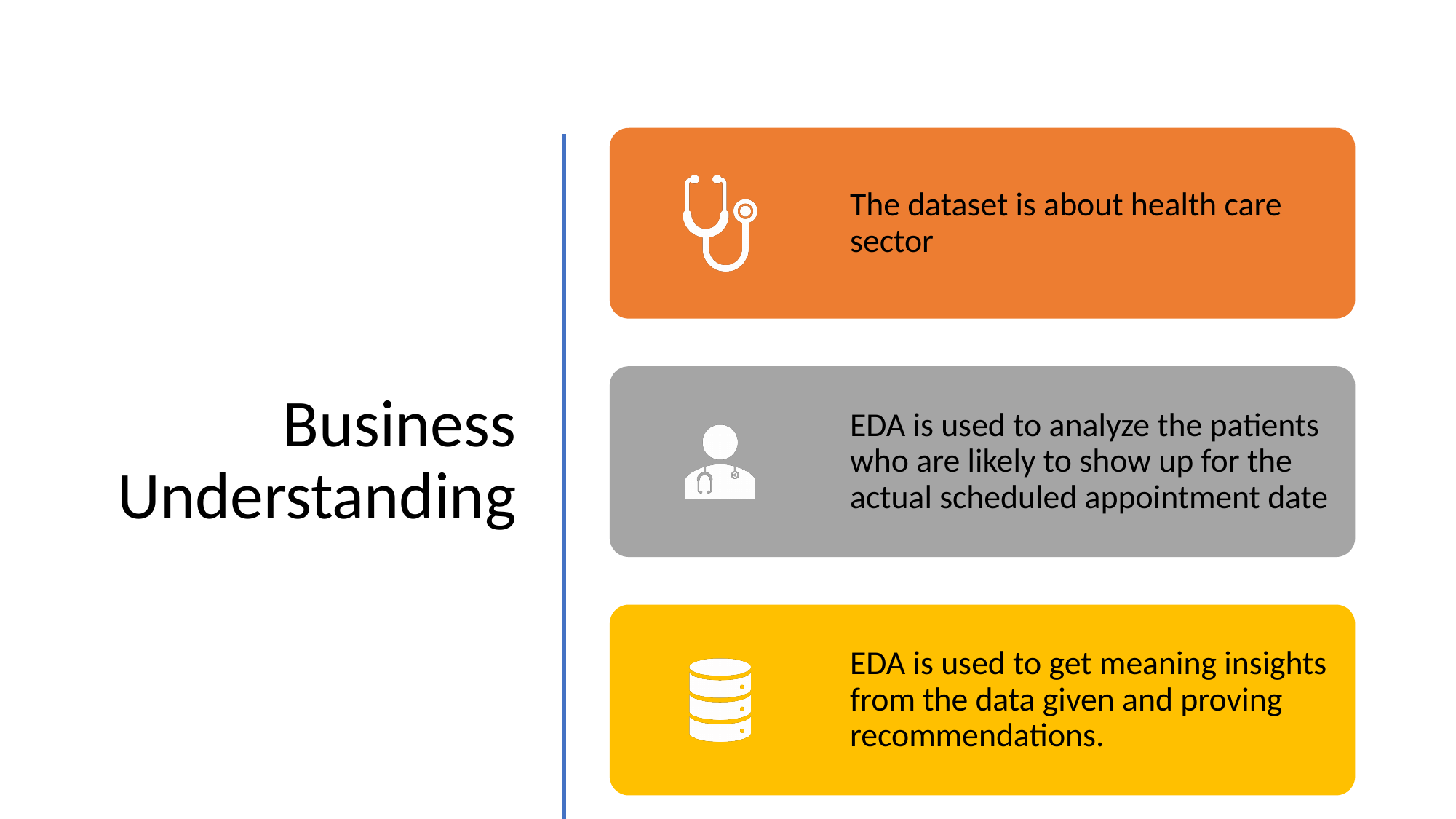

# Business Understanding
The dataset is about health care sector
EDA is used to analyze the patients who are likely to show up for the actual scheduled appointment date
EDA is used to get meaning insights from the data given and proving recommendations.